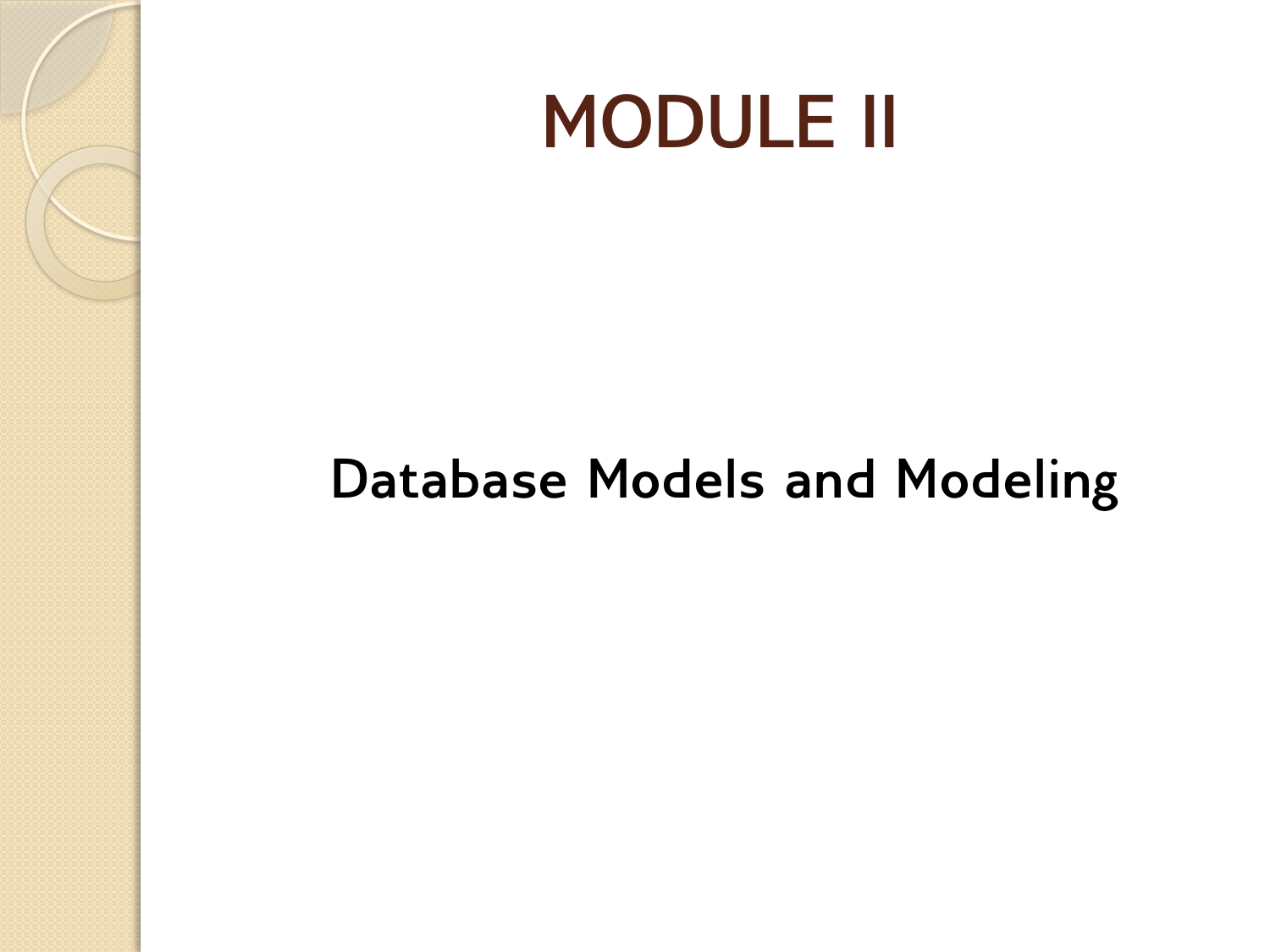

# MODULE II

Database Models and Modeling